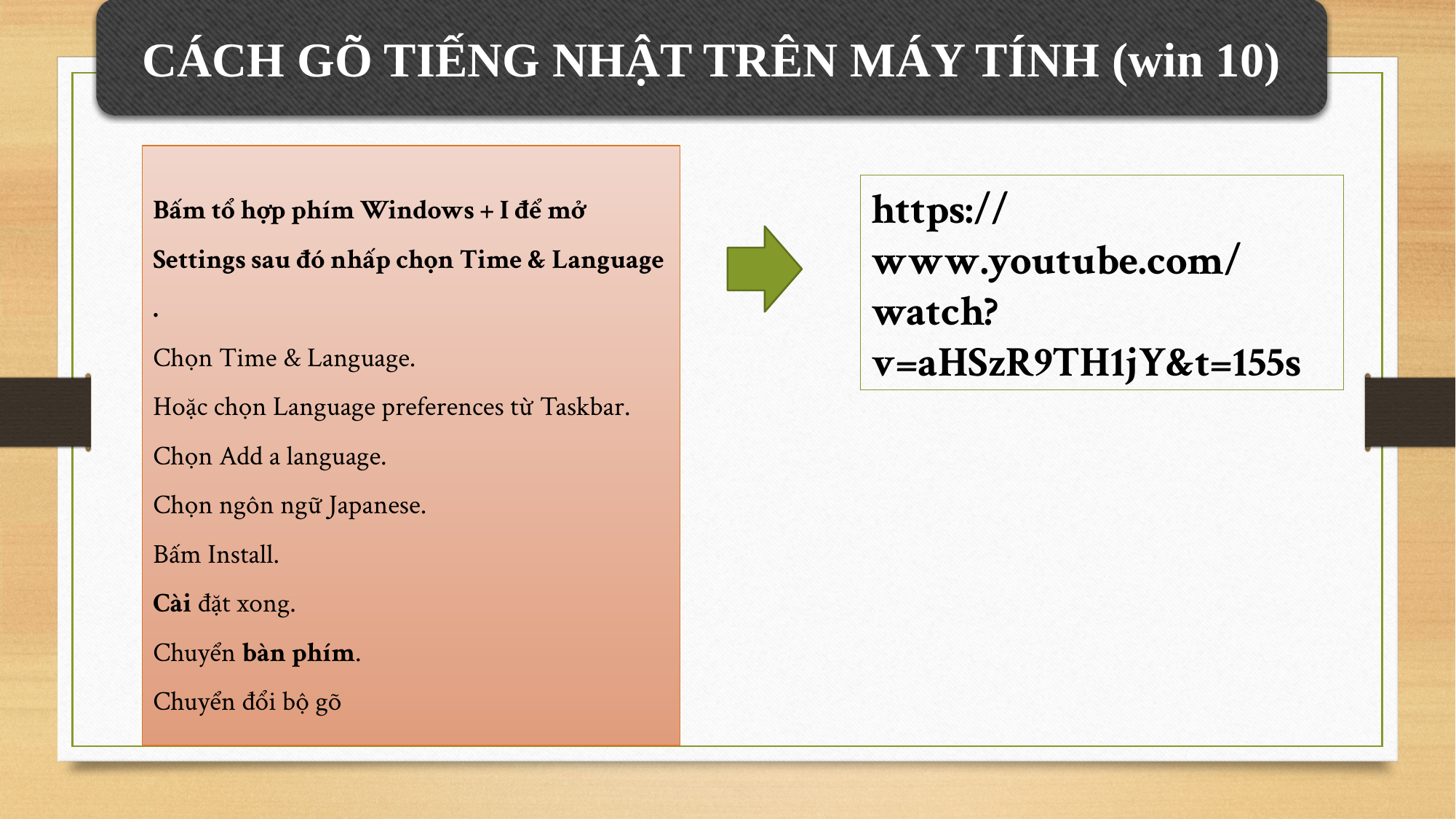

CÁCH GÕ TIẾNG NHẬT TRÊN MÁY TÍNH (win 10)
Bấm tổ hợp phím Windows + I để mở Settings sau đó nhấp chọn Time & Language .
Chọn Time & Language.
Hoặc chọn Language preferences từ Taskbar.
Chọn Add a language.
Chọn ngôn ngữ Japanese.
Bấm Install.
Cài đặt xong.
Chuyển bàn phím.
Chuyển đổi bộ gõ
https://www.youtube.com/watch?v=aHSzR9TH1jY&t=155s